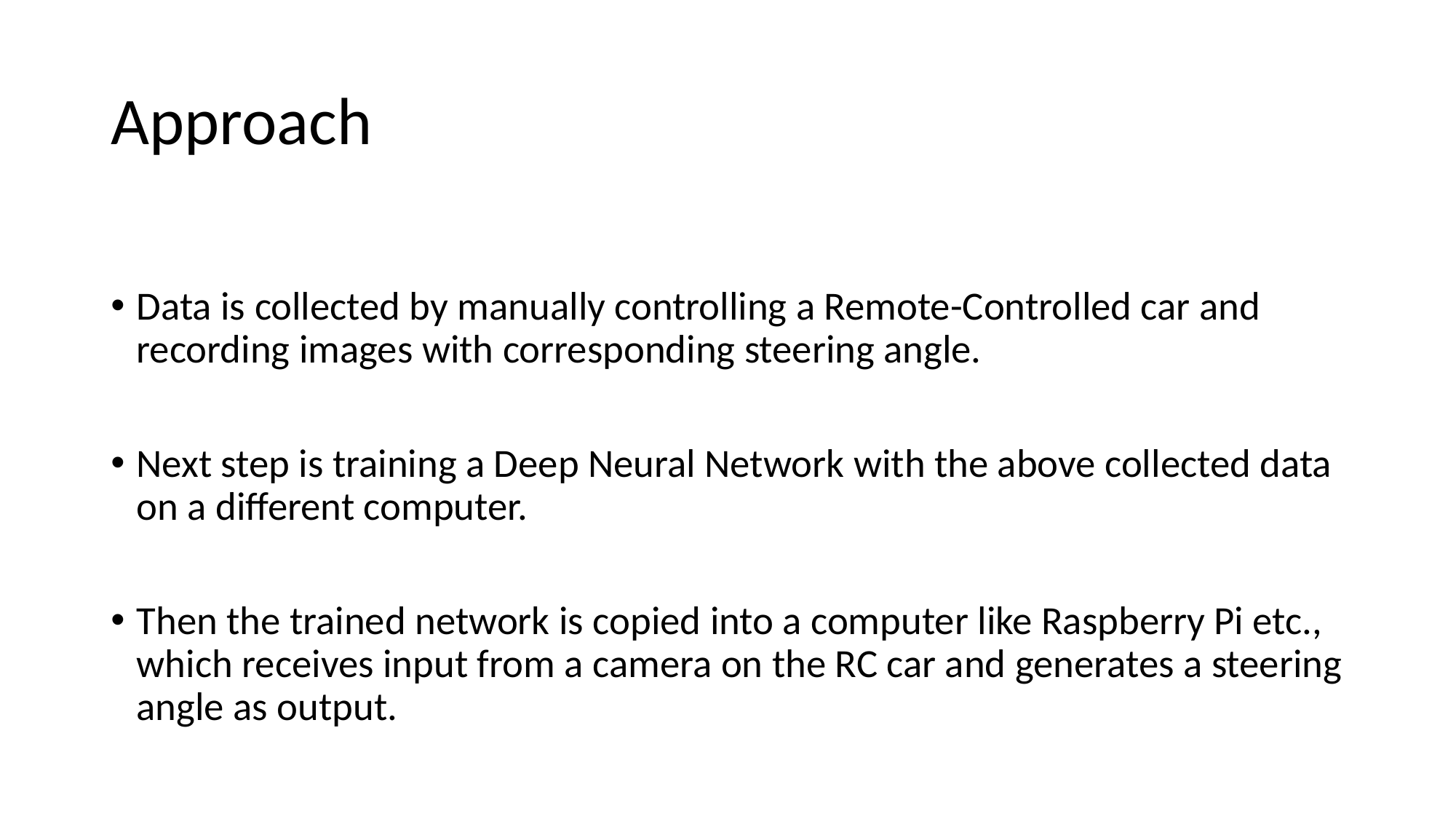

# Approach

Data is collected by manually controlling a Remote-Controlled car and recording images with corresponding steering angle.

Next step is training a Deep Neural Network with the above collected data on a different computer.

Then the trained network is copied into a computer like Raspberry Pi etc., which receives input from a camera on the RC car and generates a steering angle as output.